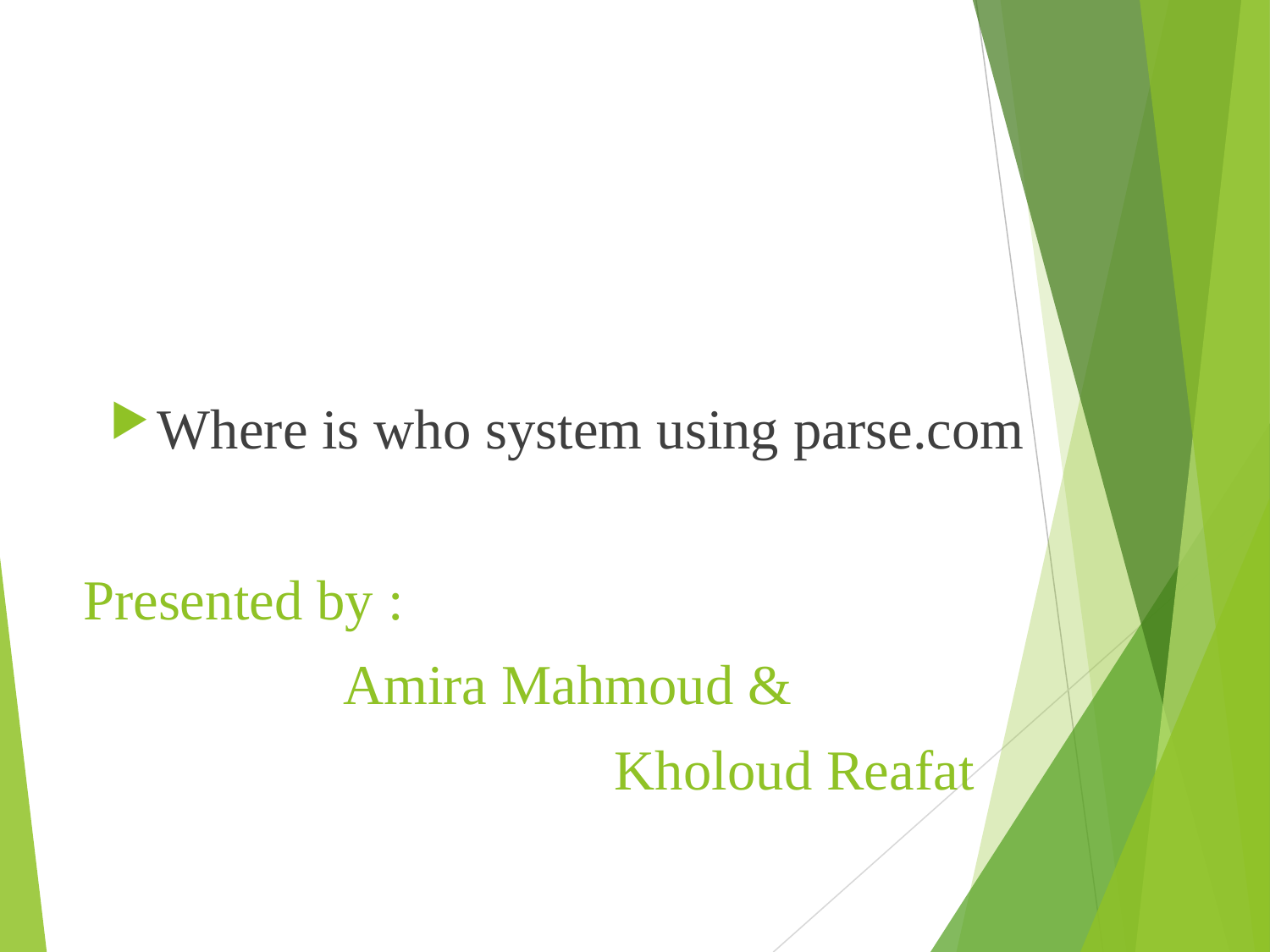

#
Where is who system using parse.com

Presented by :
Amira Mahmoud &
                                Kholoud Reafat